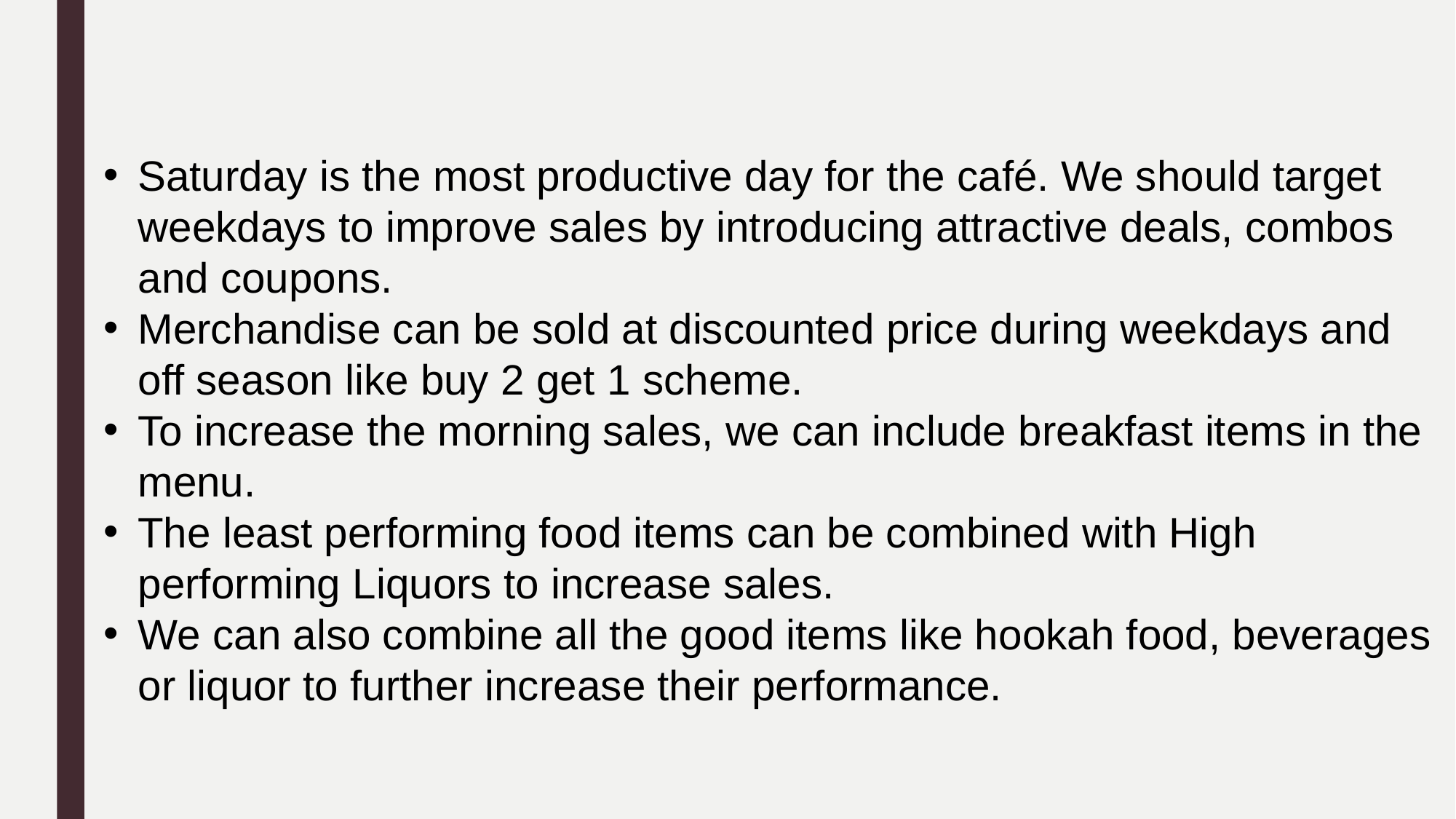

Saturday is the most productive day for the café. We should target weekdays to improve sales by introducing attractive deals, combos and coupons.
Merchandise can be sold at discounted price during weekdays and off season like buy 2 get 1 scheme.
To increase the morning sales, we can include breakfast items in the menu.
The least performing food items can be combined with High performing Liquors to increase sales.
We can also combine all the good items like hookah food, beverages or liquor to further increase their performance.